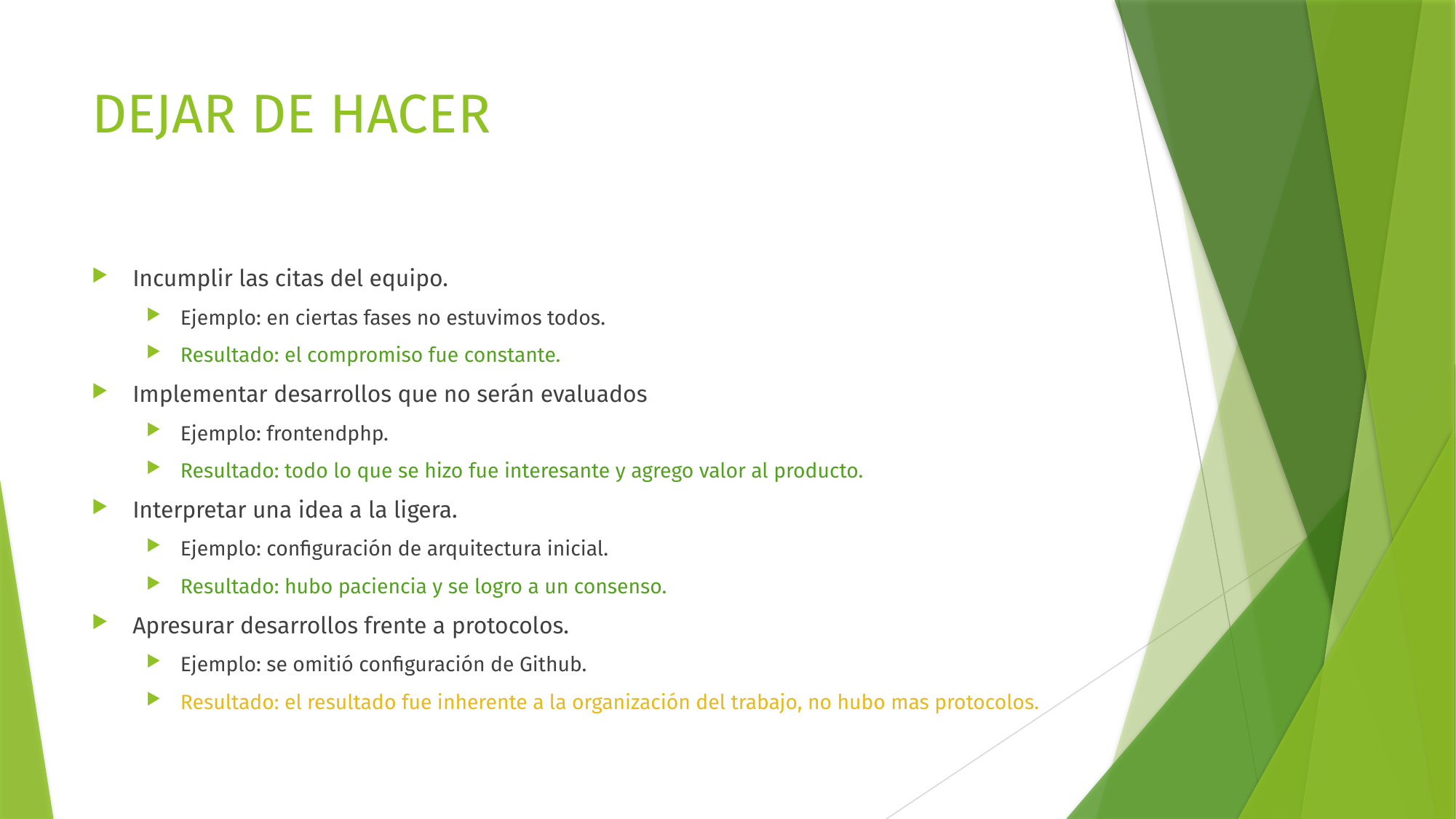

# DEJAR DE HACER
Incumplir las citas del equipo.
Ejemplo: en ciertas fases no estuvimos todos.
Resultado: el compromiso fue constante.
Implementar desarrollos que no serán evaluados
Ejemplo: frontendphp.
Resultado: todo lo que se hizo fue interesante y agrego valor al producto.
Interpretar una idea a la ligera.
Ejemplo: configuración de arquitectura inicial.
Resultado: hubo paciencia y se logro a un consenso.
Apresurar desarrollos frente a protocolos.
Ejemplo: se omitió configuración de Github.
Resultado: el resultado fue inherente a la organización del trabajo, no hubo mas protocolos.